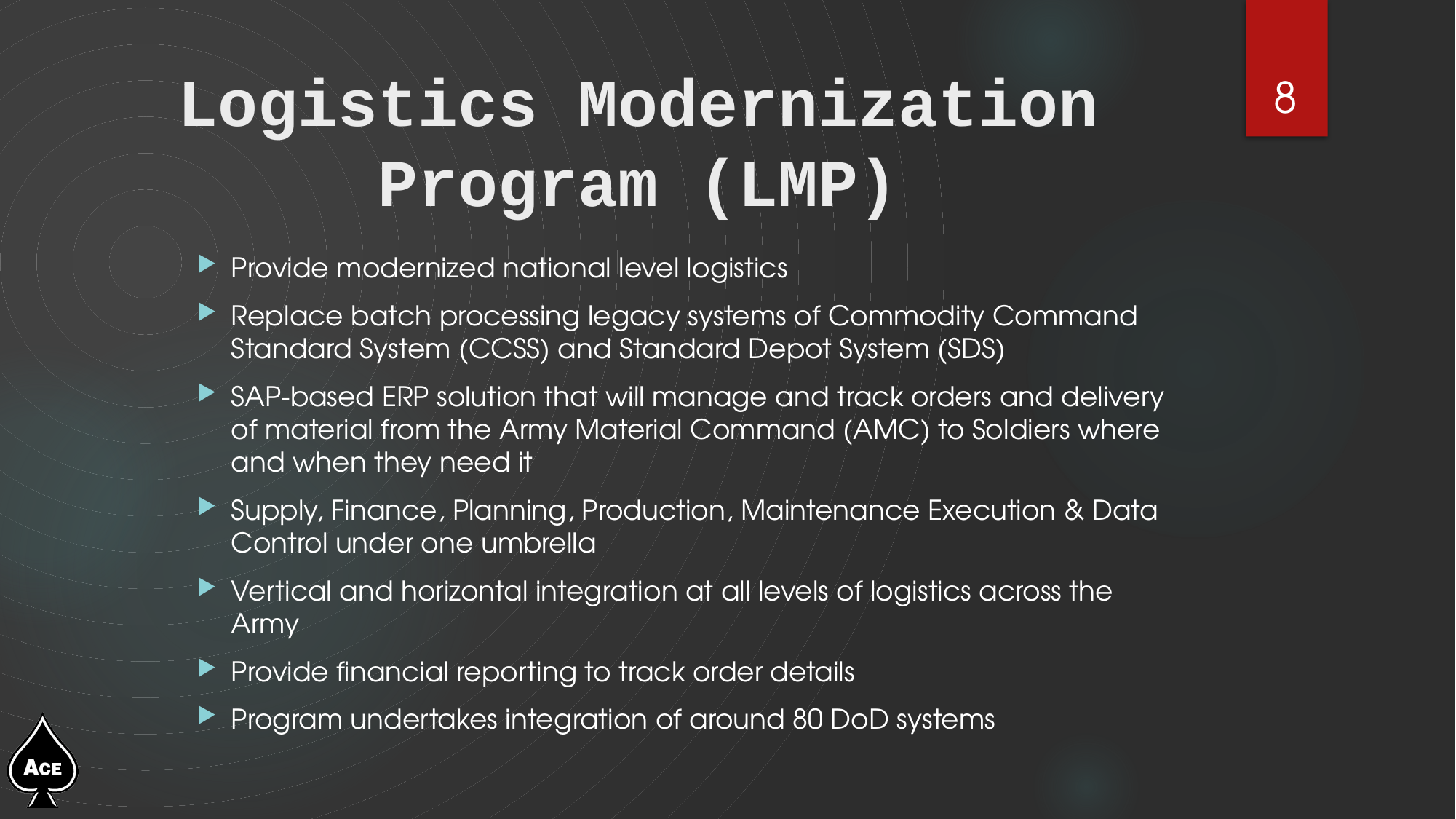

8
# Logistics Modernization Program (LMP)
Provide modernized national level logistics
Replace batch processing legacy systems of Commodity Command Standard System (CCSS) and Standard Depot System (SDS)
SAP-based ERP solution that will manage and track orders and delivery of material from the Army Material Command (AMC) to Soldiers where and when they need it
Supply, Finance, Planning, Production, Maintenance Execution & Data Control under one umbrella
Vertical and horizontal integration at all levels of logistics across the Army
Provide financial reporting to track order details
Program undertakes integration of around 80 DoD systems